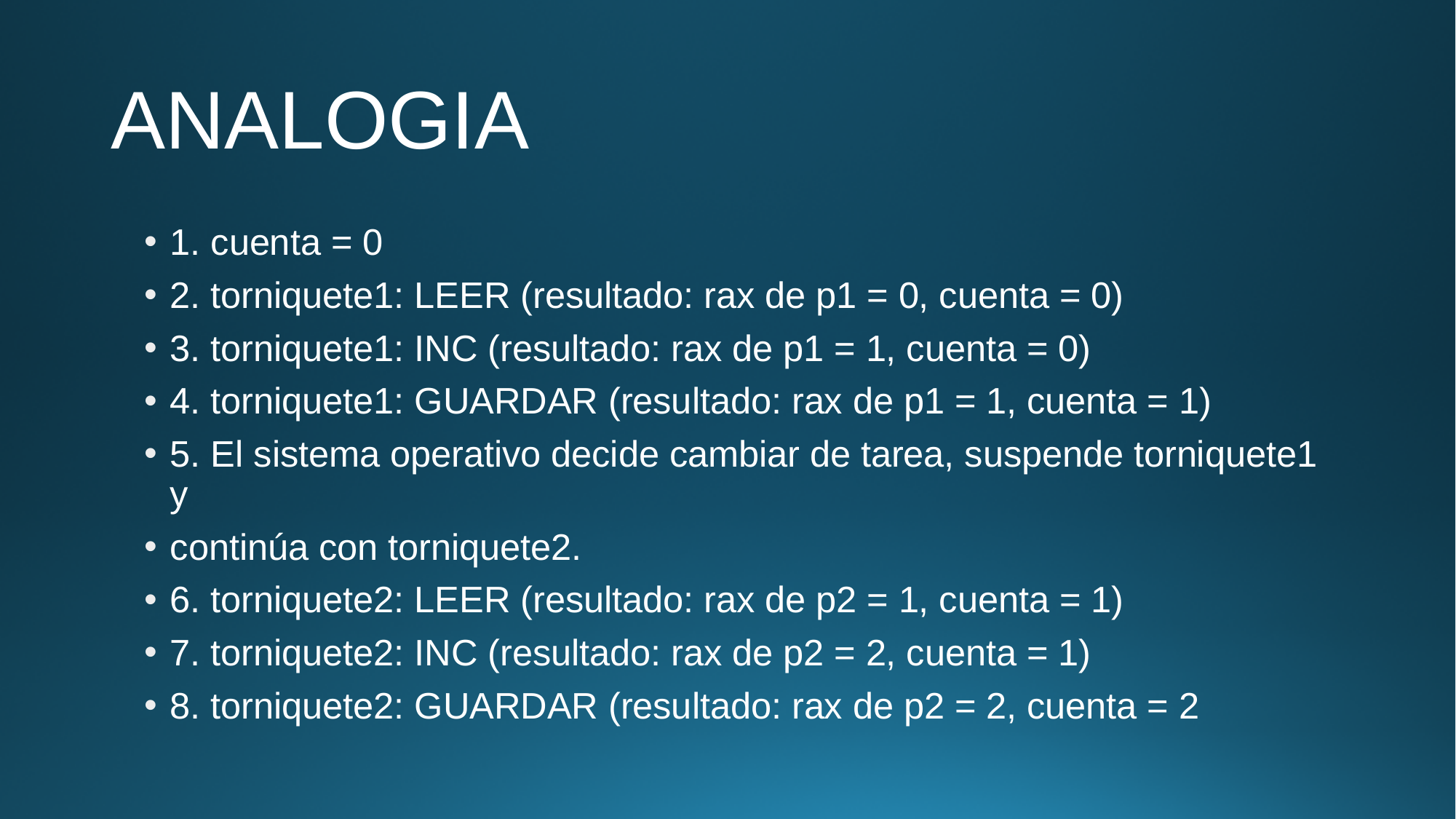

# ANALOGIA
1. cuenta = 0
2. torniquete1: LEER (resultado: rax de p1 = 0, cuenta = 0)
3. torniquete1: INC (resultado: rax de p1 = 1, cuenta = 0)
4. torniquete1: GUARDAR (resultado: rax de p1 = 1, cuenta = 1)
5. El sistema operativo decide cambiar de tarea, suspende torniquete1 y
continúa con torniquete2.
6. torniquete2: LEER (resultado: rax de p2 = 1, cuenta = 1)
7. torniquete2: INC (resultado: rax de p2 = 2, cuenta = 1)
8. torniquete2: GUARDAR (resultado: rax de p2 = 2, cuenta = 2